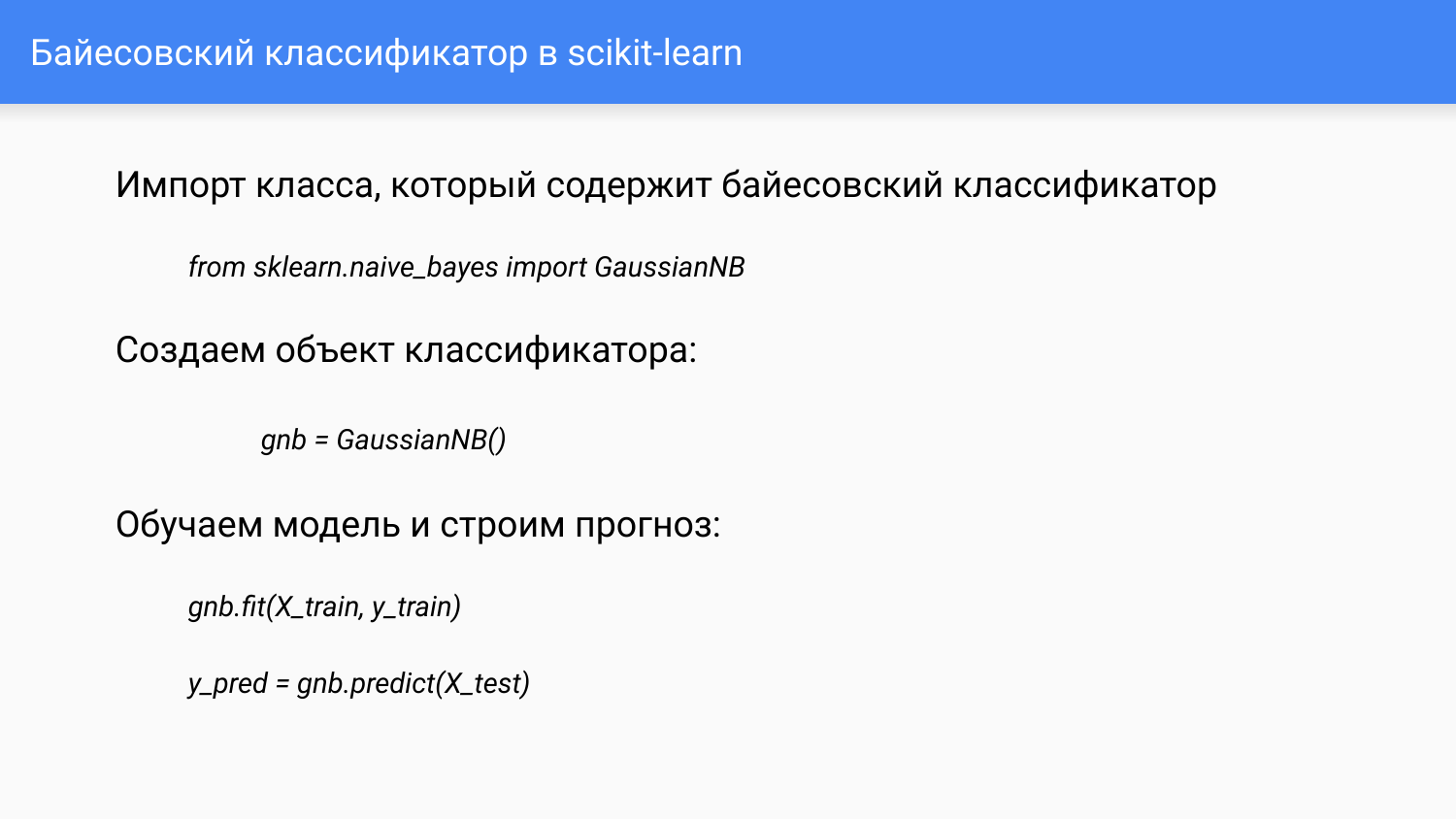

# Байесовский классификатор в scikit-learn
Импорт класса, который содержит байесовский классификатор

from sklearn.naive_bayes import GaussianNB

Создаем объект классификатора:

	gnb = GaussianNB()

Обучаем модель и строим прогноз:

gnb.fit(X_train, y_train)

y_pred = gnb.predict(X_test)